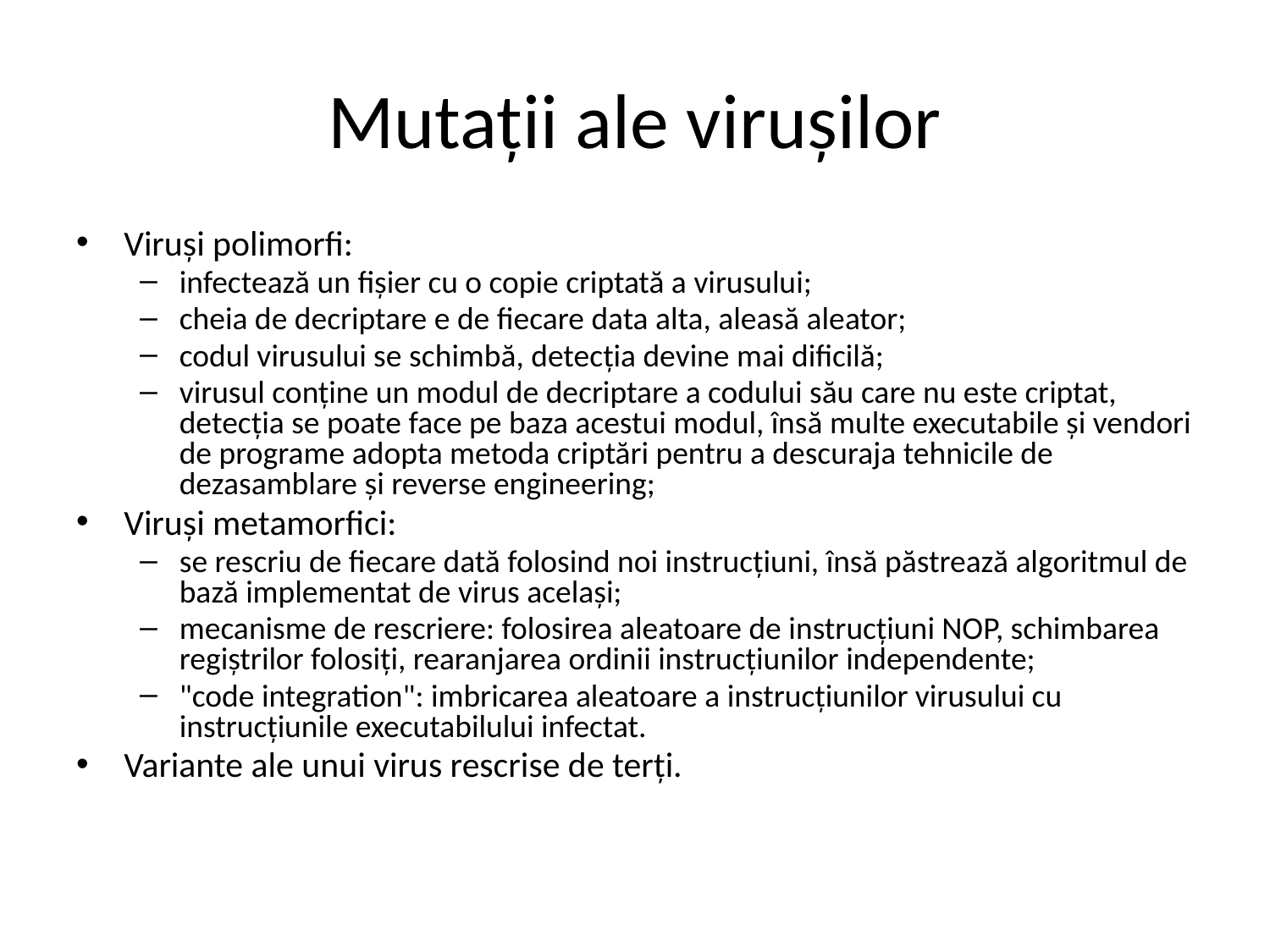

# Mutații ale virușilor
Viruși polimorfi:
infectează un fișier cu o copie criptată a virusului;
cheia de decriptare e de fiecare data alta, aleasă aleator;
codul virusului se schimbă, detecția devine mai dificilă;
virusul conține un modul de decriptare a codului său care nu este criptat, detecția se poate face pe baza acestui modul, însă multe executabile și vendori de programe adopta metoda criptări pentru a descuraja tehnicile de dezasamblare și reverse engineering;
Viruși metamorfici:
se rescriu de fiecare dată folosind noi instrucțiuni, însă păstrează algoritmul de bază implementat de virus același;
mecanisme de rescriere: folosirea aleatoare de instrucțiuni NOP, schimbarea regiștrilor folosiți, rearanjarea ordinii instrucțiunilor independente;
"code integration": imbricarea aleatoare a instrucțiunilor virusului cu instrucțiunile executabilului infectat.
Variante ale unui virus rescrise de terți.